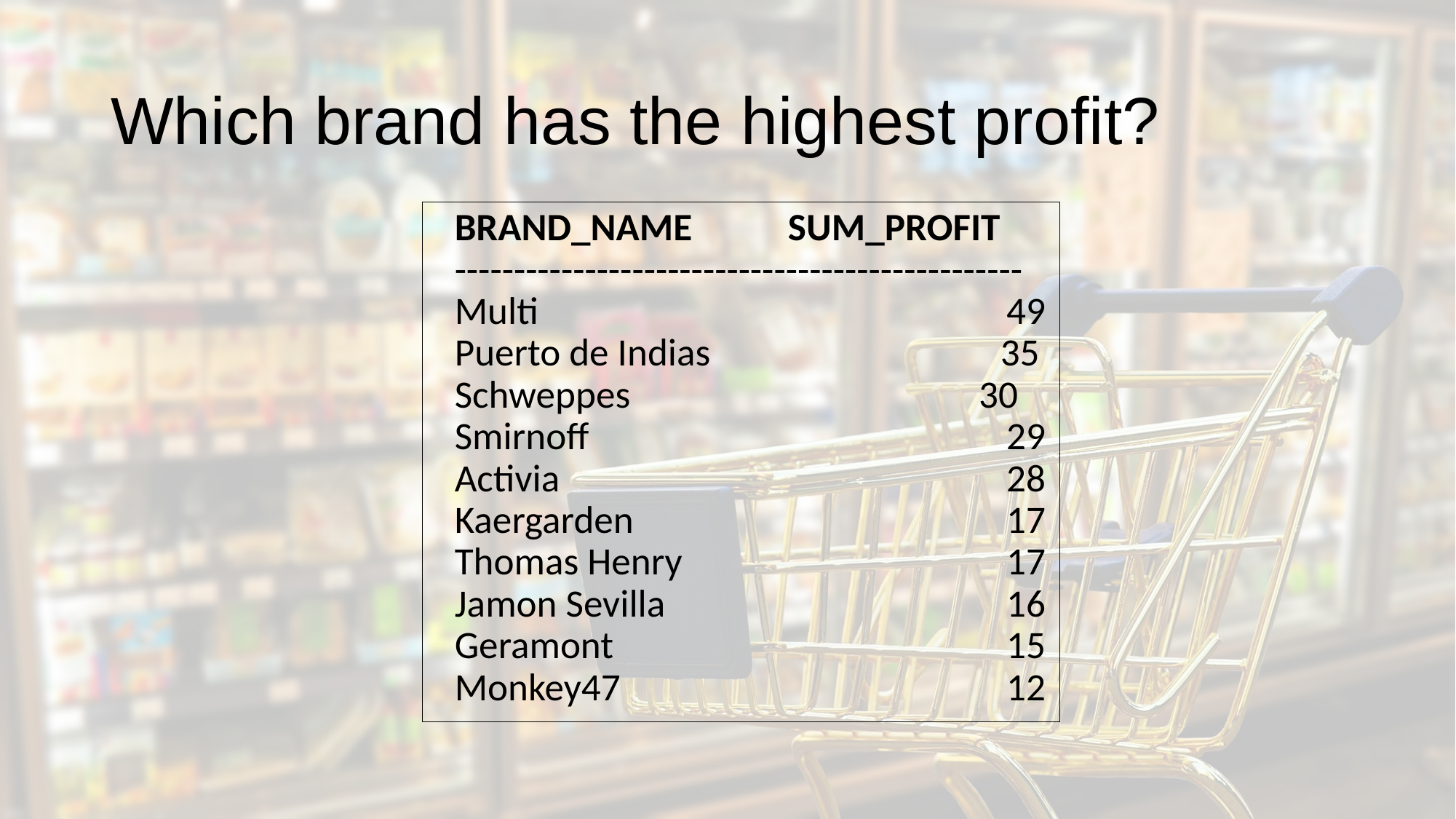

# Which brand has the highest profit?
BRAND_NAME           SUM_PROFIT
------------------------------------------------
Multi                                          	49
Puerto de Indias                     	35
Schweppes                                        30
Smirnoff                                      	29
Activia                                         	28
Kaergarden                                 	17
Thomas Henry                          	17
Jamon Sevilla                            	16
Geramont                                   	15
Monkey47                                  	12